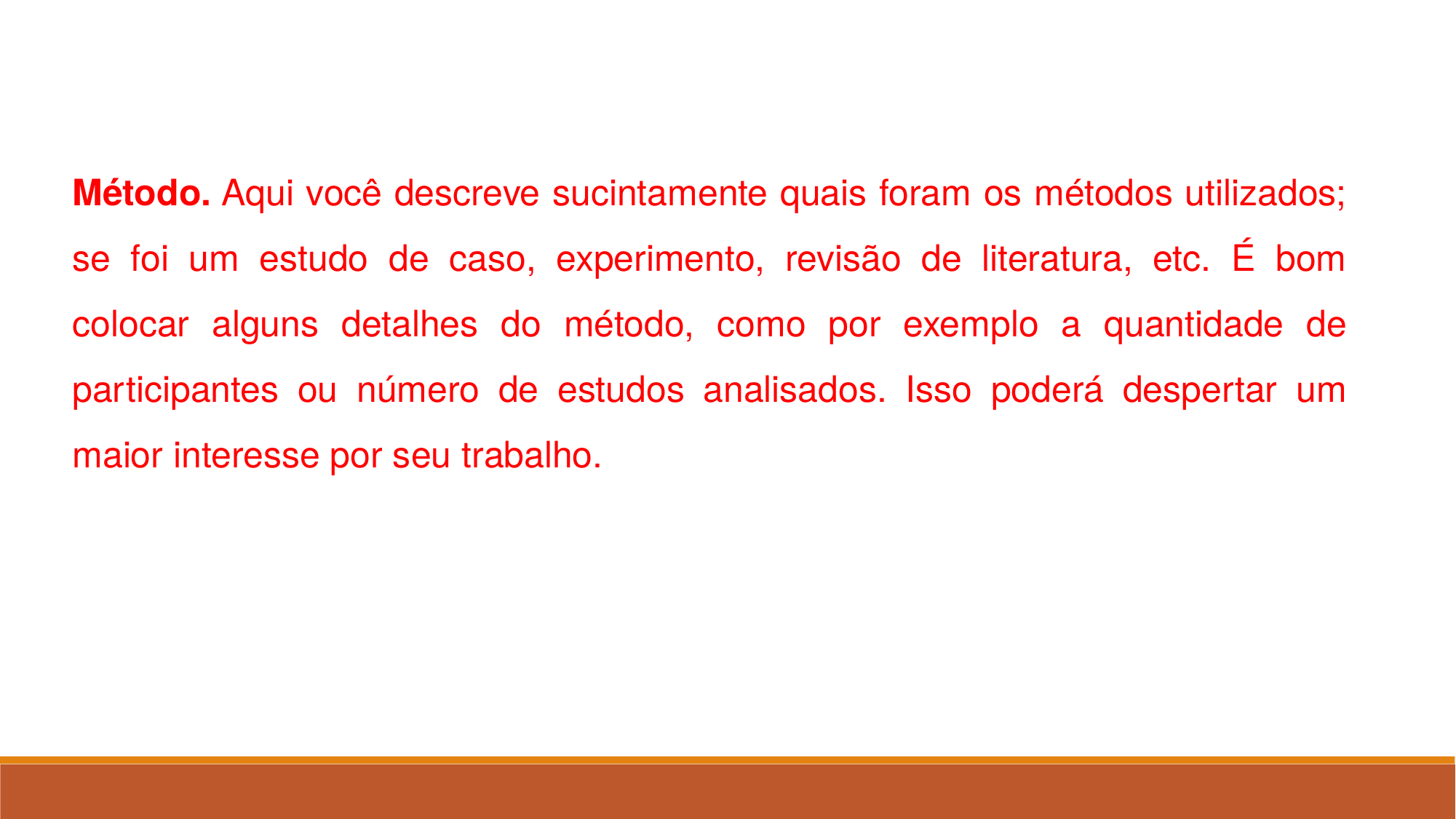

Método. Aqui você descreve sucintamente quais foram os métodos utilizados; se foi um estudo de caso, experimento, revisão de literatura, etc. É bom colocar alguns detalhes do método, como por exemplo a quantidade de participantes ou número de estudos analisados. Isso poderá despertar um maior interesse por seu trabalho.